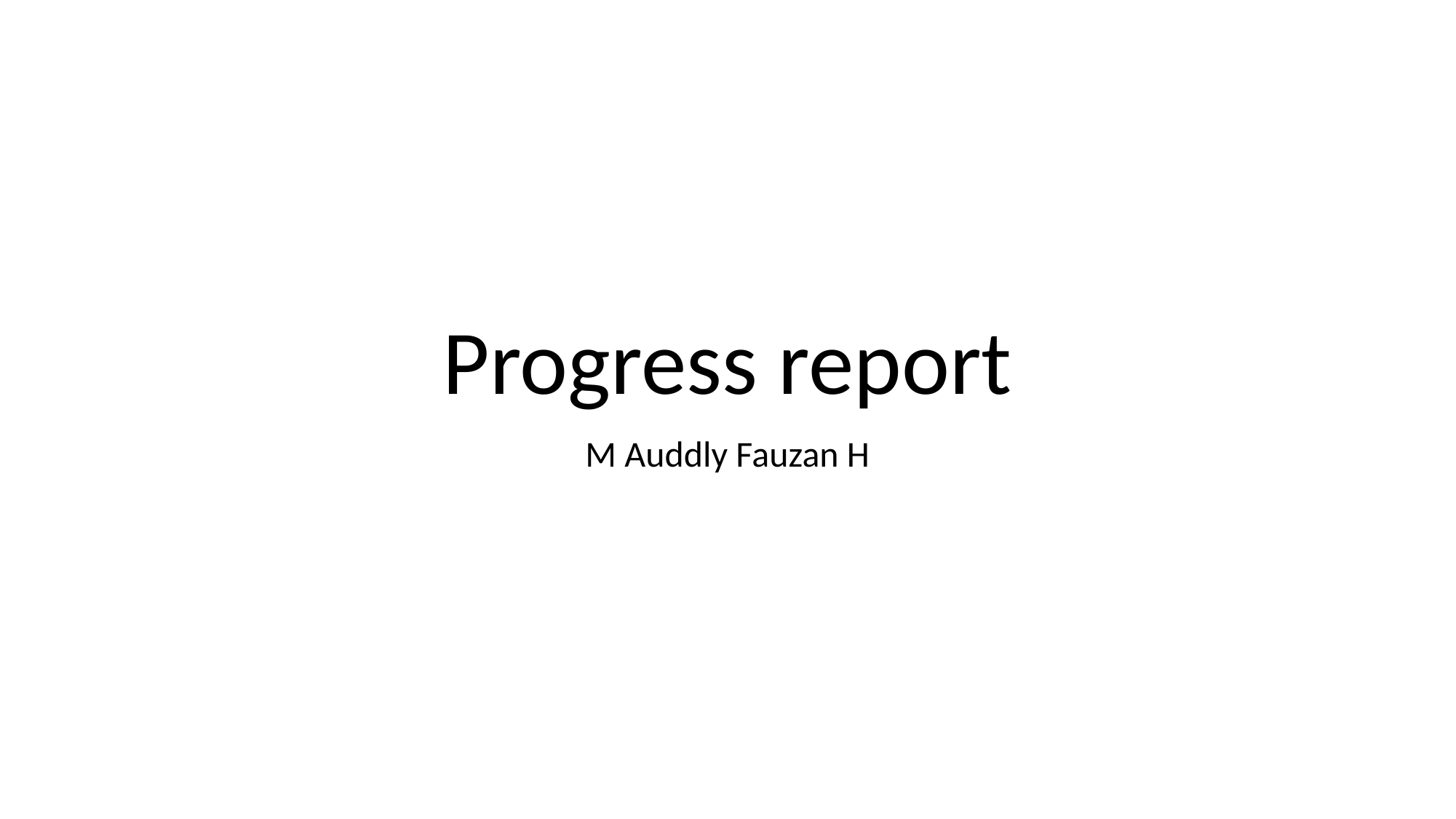

# Progress report
M Auddly Fauzan H